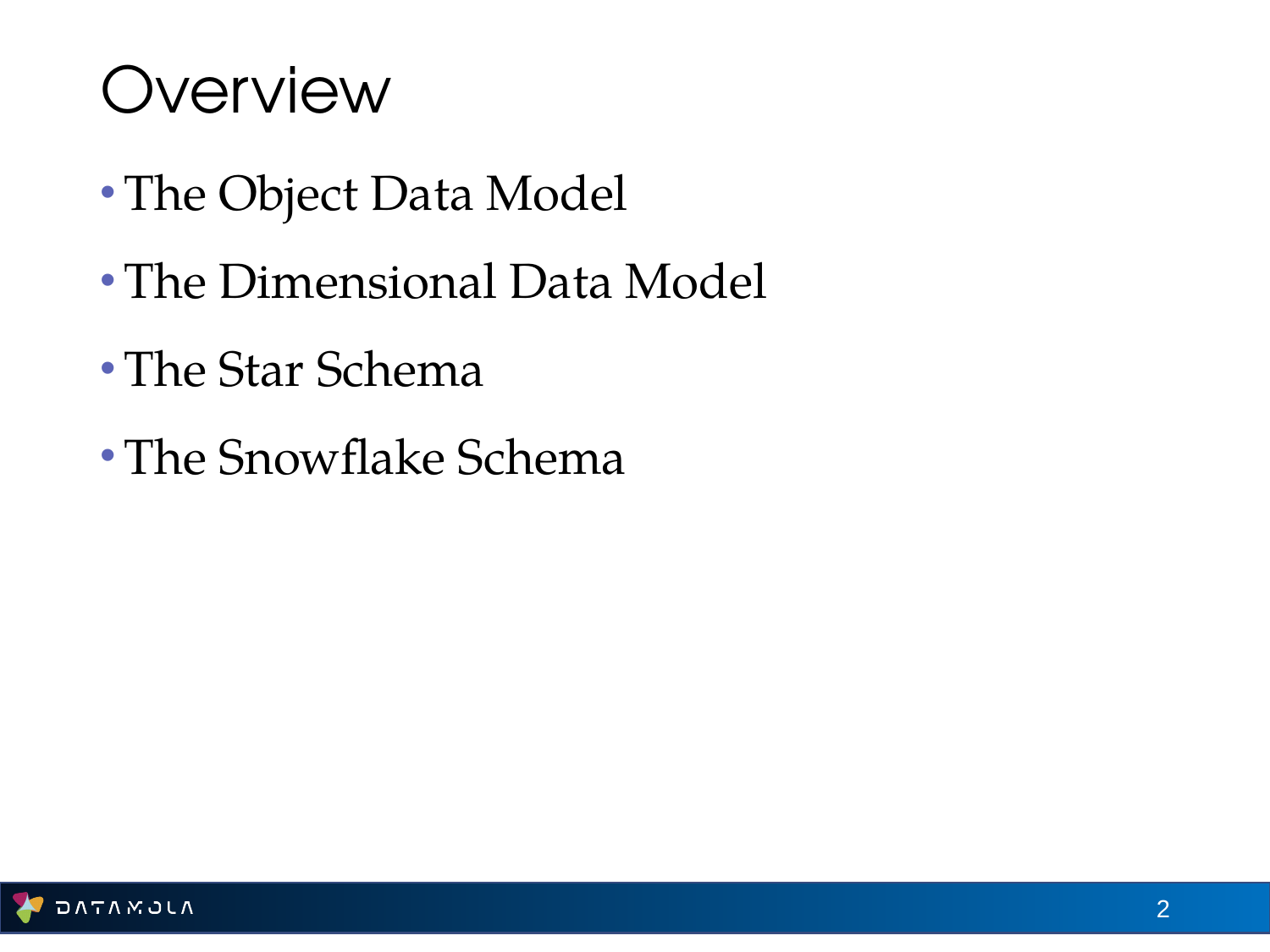

# Overview
The Object Data Model
The Dimensional Data Model
The Star Schema
The Snowflake Schema
2